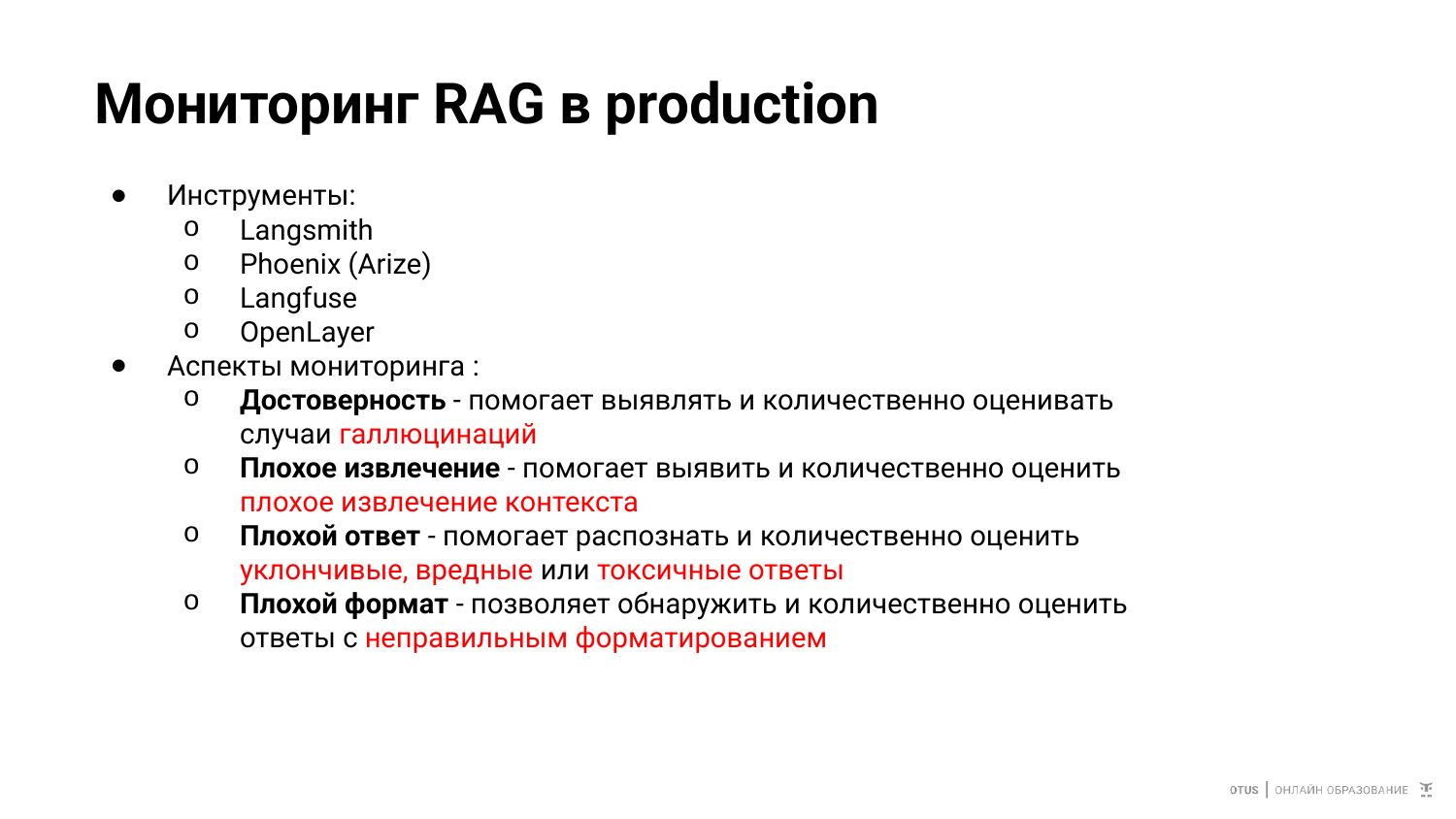

# Мониторинг RAG в production
Инструменты:
Langsmith
Phoenix (Arize)
Langfuse
OpenLayer
Аспекты мониторинга :
Достоверность - помогает выявлять и количественно оценивать случаи галлюцинаций
Плохое извлечение - помогает выявить и количественно оценить плохое извлечение контекста
Плохой ответ - помогает распознать и количественно оценить уклончивые, вредные или токсичные ответы
Плохой формат - позволяет обнаружить и количественно оценить ответы с неправильным форматированием